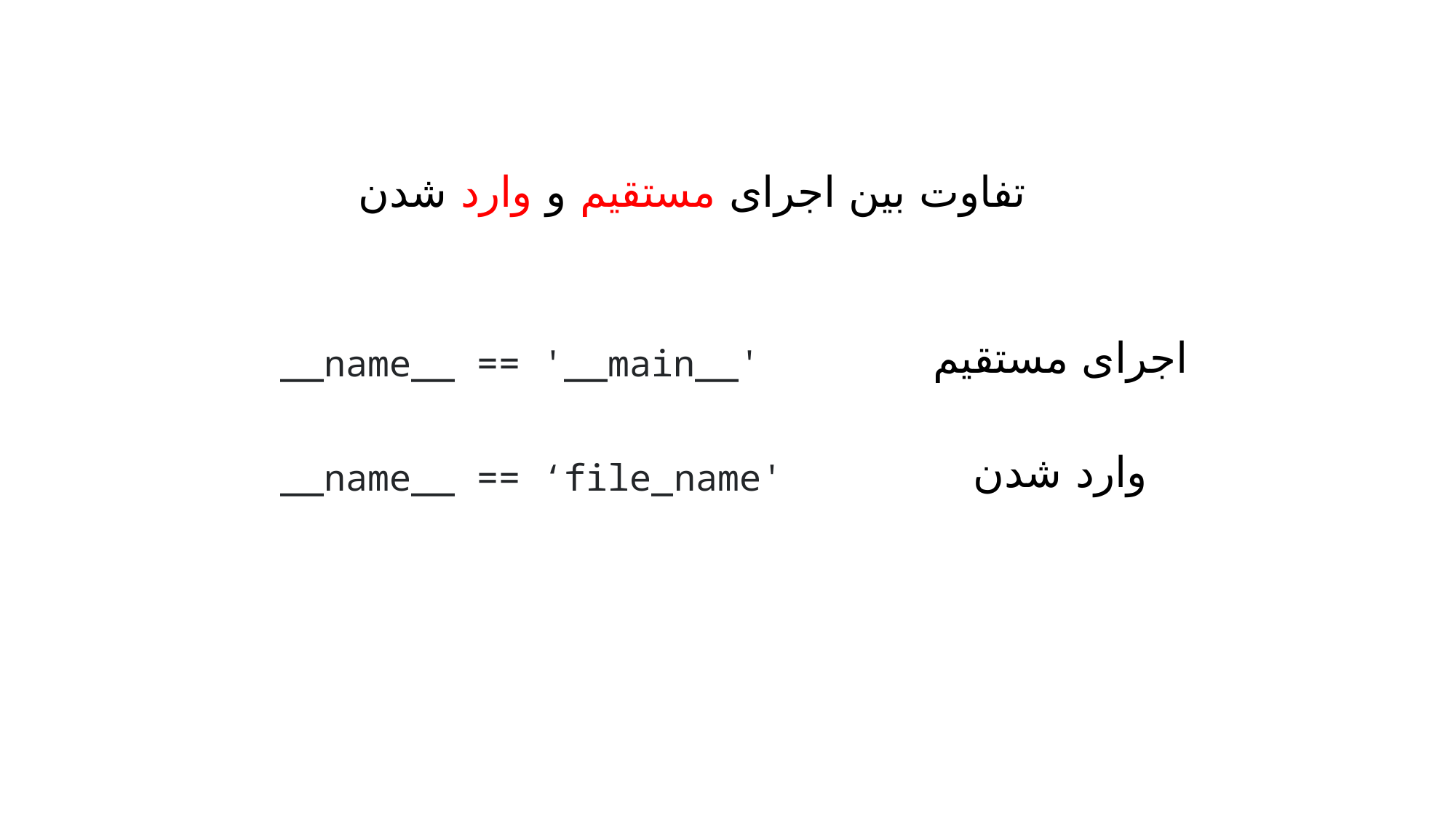

# تفاوت بین اجرای مستقیم و وارد شدن
اجرای مستقیم
__name__ == '__main__'
وارد شدن
__name__ == ‘file_name'